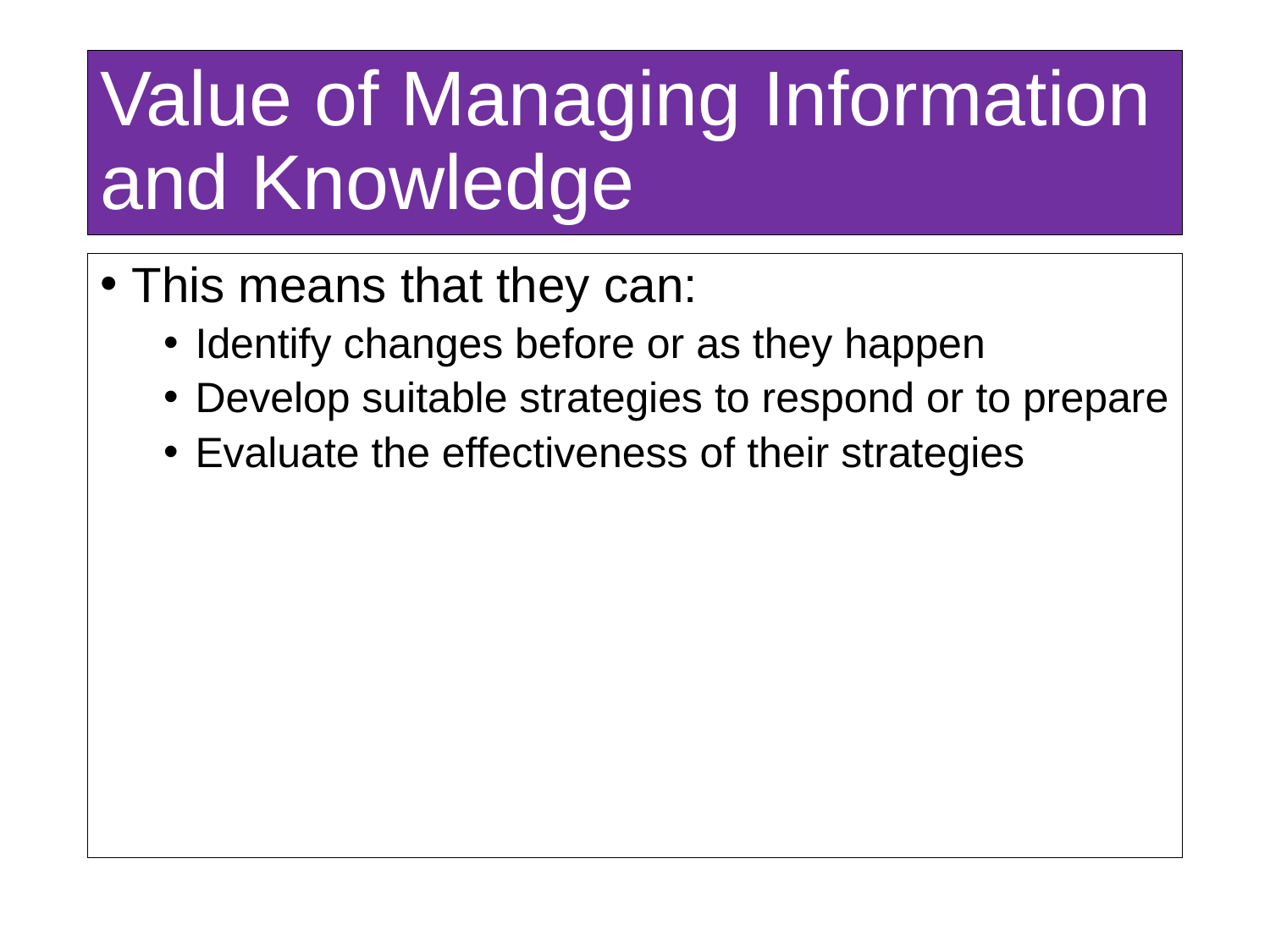

# Value of Managing Information and Knowledge
This means that they can:
Identify changes before or as they happen
Develop suitable strategies to respond or to prepare
Evaluate the effectiveness of their strategies